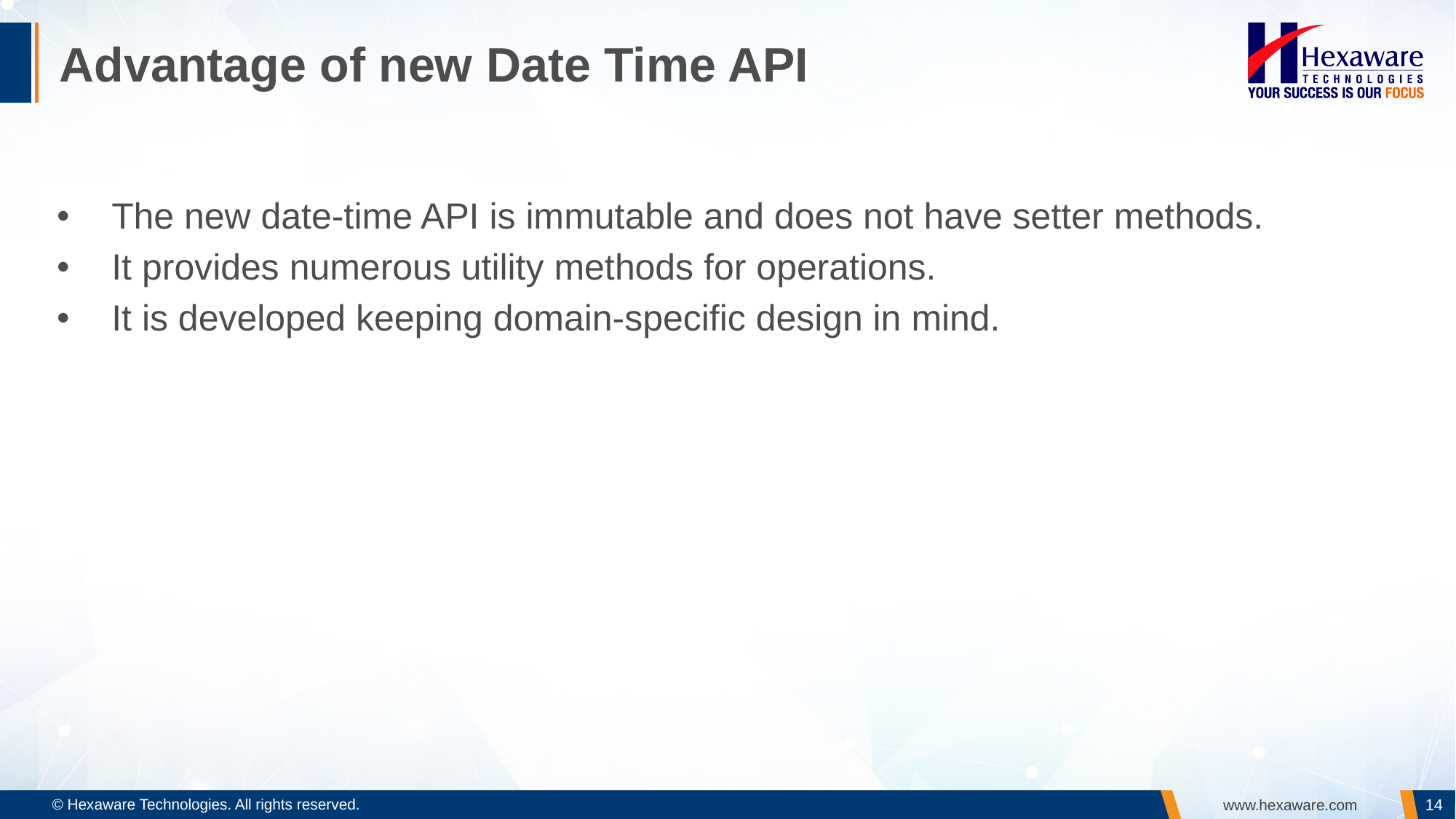

# Advantage of new Date Time API
The new date-time API is immutable and does not have setter methods.
It provides numerous utility methods for operations.
It is developed keeping domain-specific design in mind.